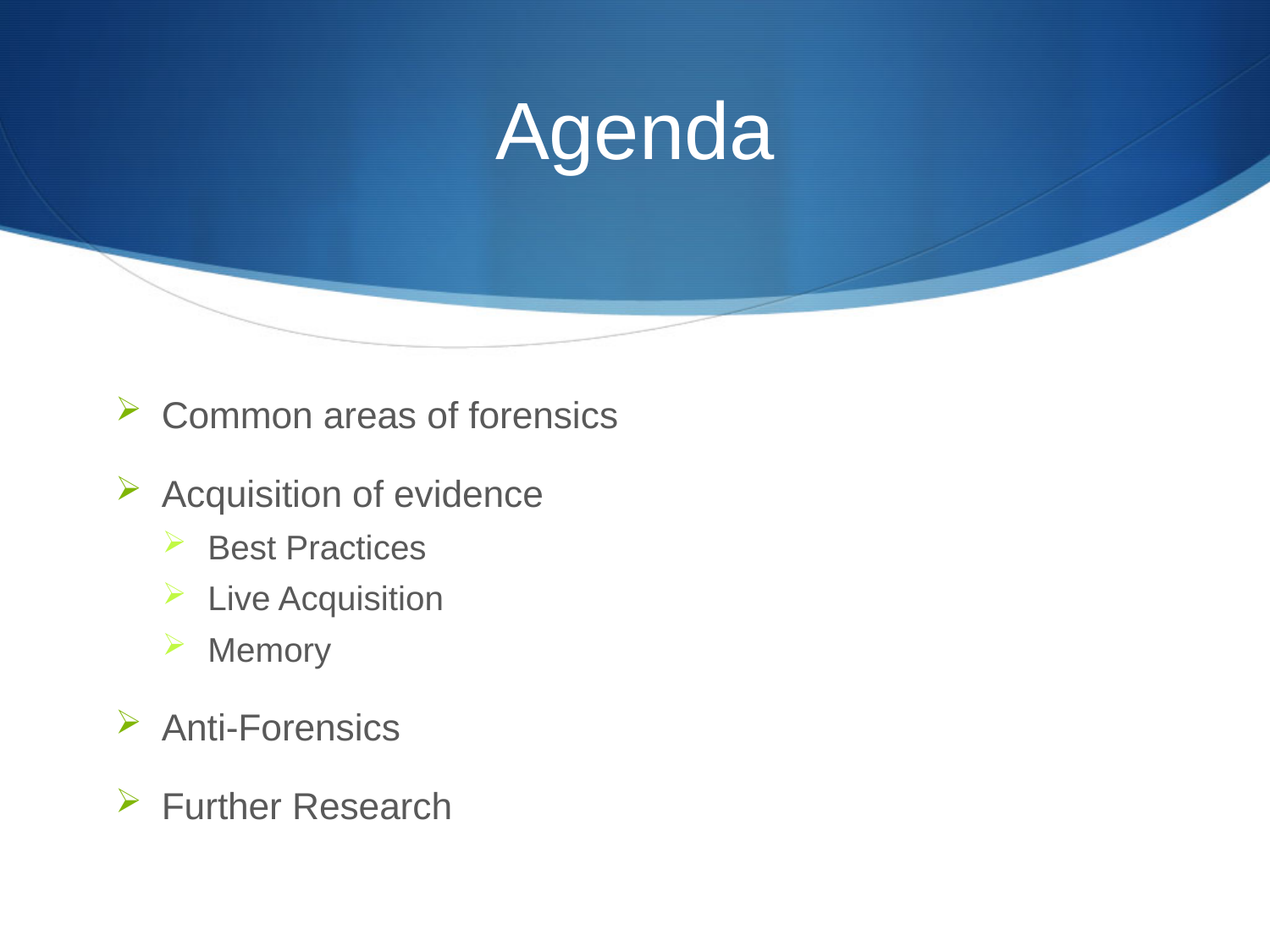

# Agenda
Common areas of forensics
Acquisition of evidence
Best Practices
Live Acquisition
Memory
Anti-Forensics
Further Research